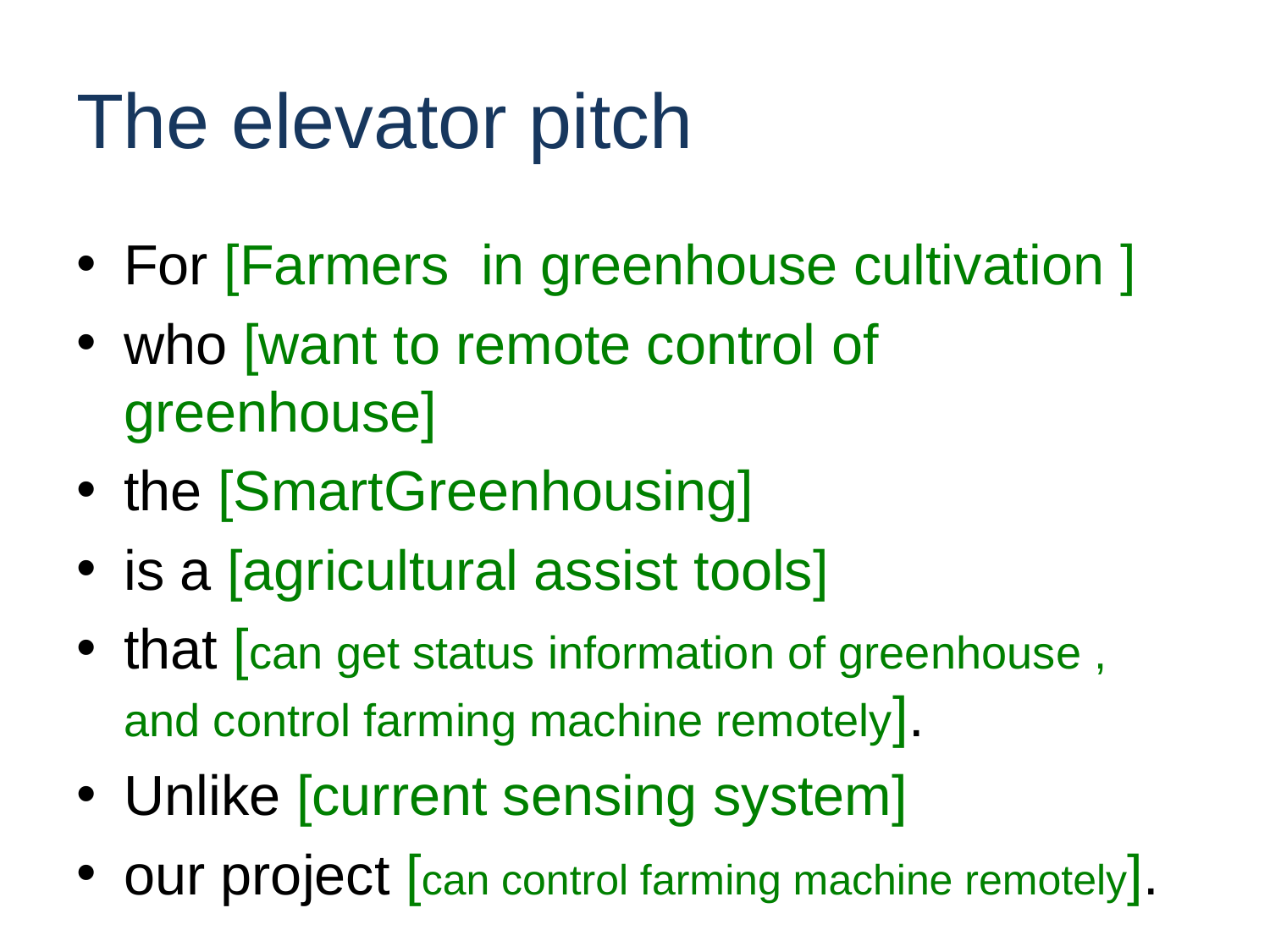

# The elevator pitch
For [Farmers  in greenhouse cultivation ]
who [want to remote control of greenhouse]
the [SmartGreenhousing]
is a [agricultural assist tools]
that [can get status information of greenhouse , and control farming machine remotely].
Unlike [current sensing system]
our project [can control farming machine remotely].